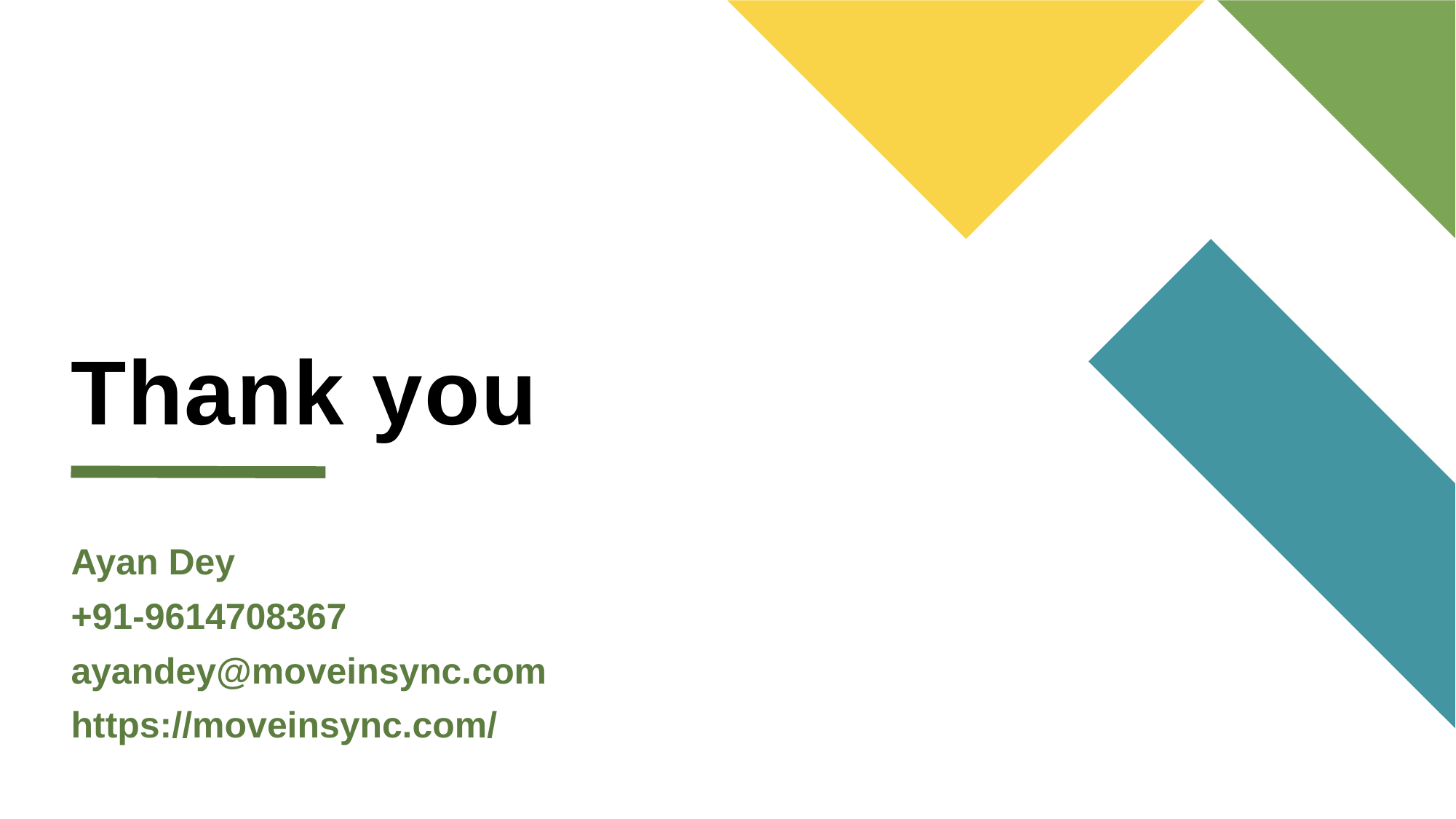

# Thank you
Ayan Dey
+91-9614708367
ayandey@moveinsync.com
https://moveinsync.com/